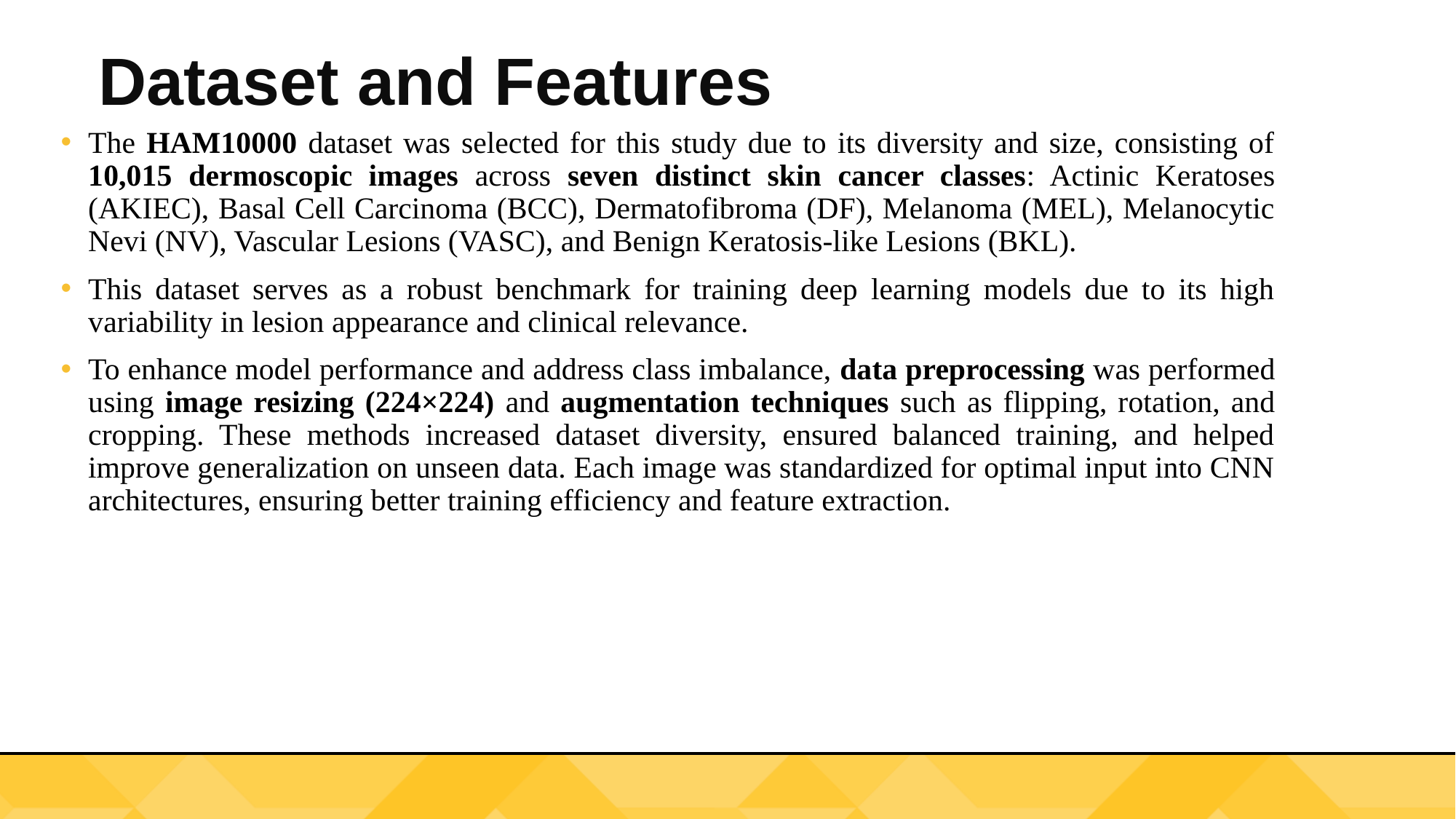

# Dataset and Features
The HAM10000 dataset was selected for this study due to its diversity and size, consisting of 10,015 dermoscopic images across seven distinct skin cancer classes: Actinic Keratoses (AKIEC), Basal Cell Carcinoma (BCC), Dermatofibroma (DF), Melanoma (MEL), Melanocytic Nevi (NV), Vascular Lesions (VASC), and Benign Keratosis-like Lesions (BKL).
This dataset serves as a robust benchmark for training deep learning models due to its high variability in lesion appearance and clinical relevance.
To enhance model performance and address class imbalance, data preprocessing was performed using image resizing (224×224) and augmentation techniques such as flipping, rotation, and cropping. These methods increased dataset diversity, ensured balanced training, and helped improve generalization on unseen data. Each image was standardized for optimal input into CNN architectures, ensuring better training efficiency and feature extraction.